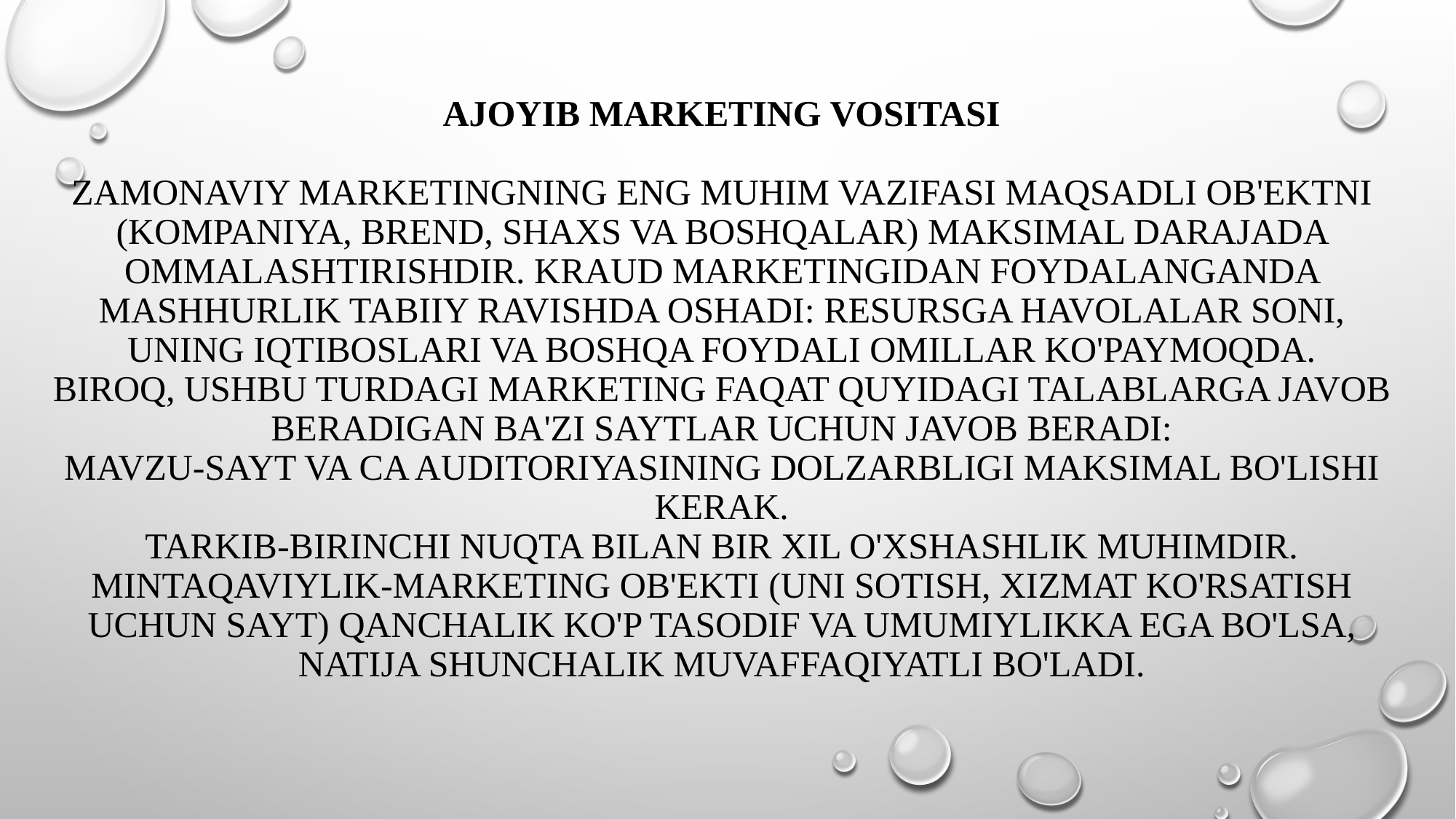

# Ajoyib marketing vositasi Zamonaviy marketingning eng muhim vazifasi maqsadli ob'ektni (kompaniya, brend, shaxs va boshqalar) maksimal darajada ommalashtirishdir. Kraud marketingidan foydalanganda mashhurlik tabiiy ravishda oshadi: resursga havolalar soni, uning iqtiboslari va boshqa foydali omillar ko'paymoqda. Biroq, ushbu turdagi marketing faqat quyidagi talablarga javob beradigan ba'zi saytlar uchun javob beradi: Mavzu-sayt va CA auditoriyasining dolzarbligi maksimal bo'lishi kerak. Tarkib-birinchi nuqta bilan bir xil o'xshashlik muhimdir. Mintaqaviylik-marketing ob'ekti (uni sotish, xizmat ko'rsatish uchun sayt) qanchalik ko'p tasodif va umumiylikka ega bo'lsa, natija shunchalik muvaffaqiyatli bo'ladi.